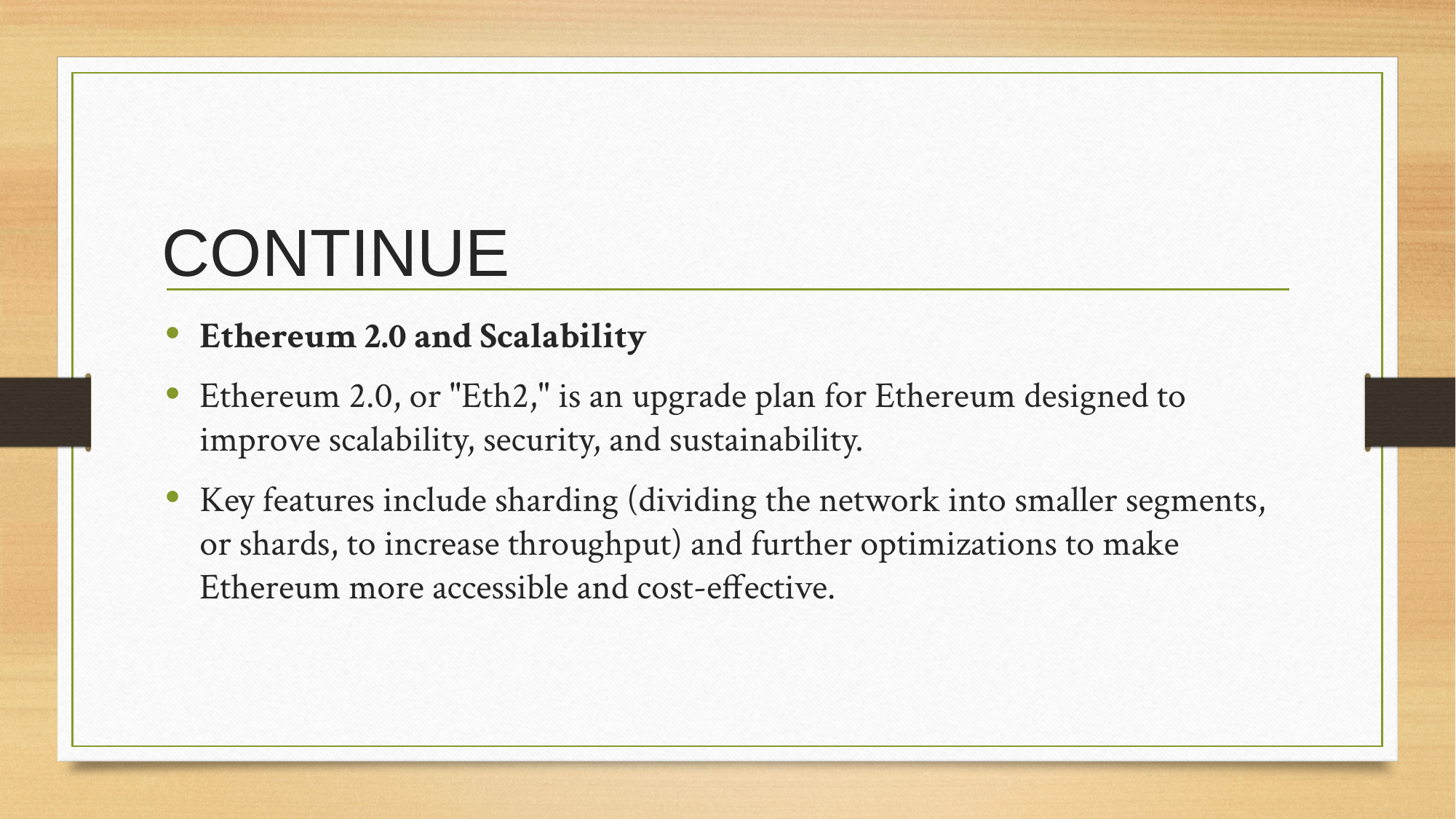

# CONTINUE
Ethereum 2.0 and Scalability
Ethereum 2.0, or "Eth2," is an upgrade plan for Ethereum designed to improve scalability, security, and sustainability.
Key features include sharding (dividing the network into smaller segments, or shards, to increase throughput) and further optimizations to make Ethereum more accessible and cost-effective.